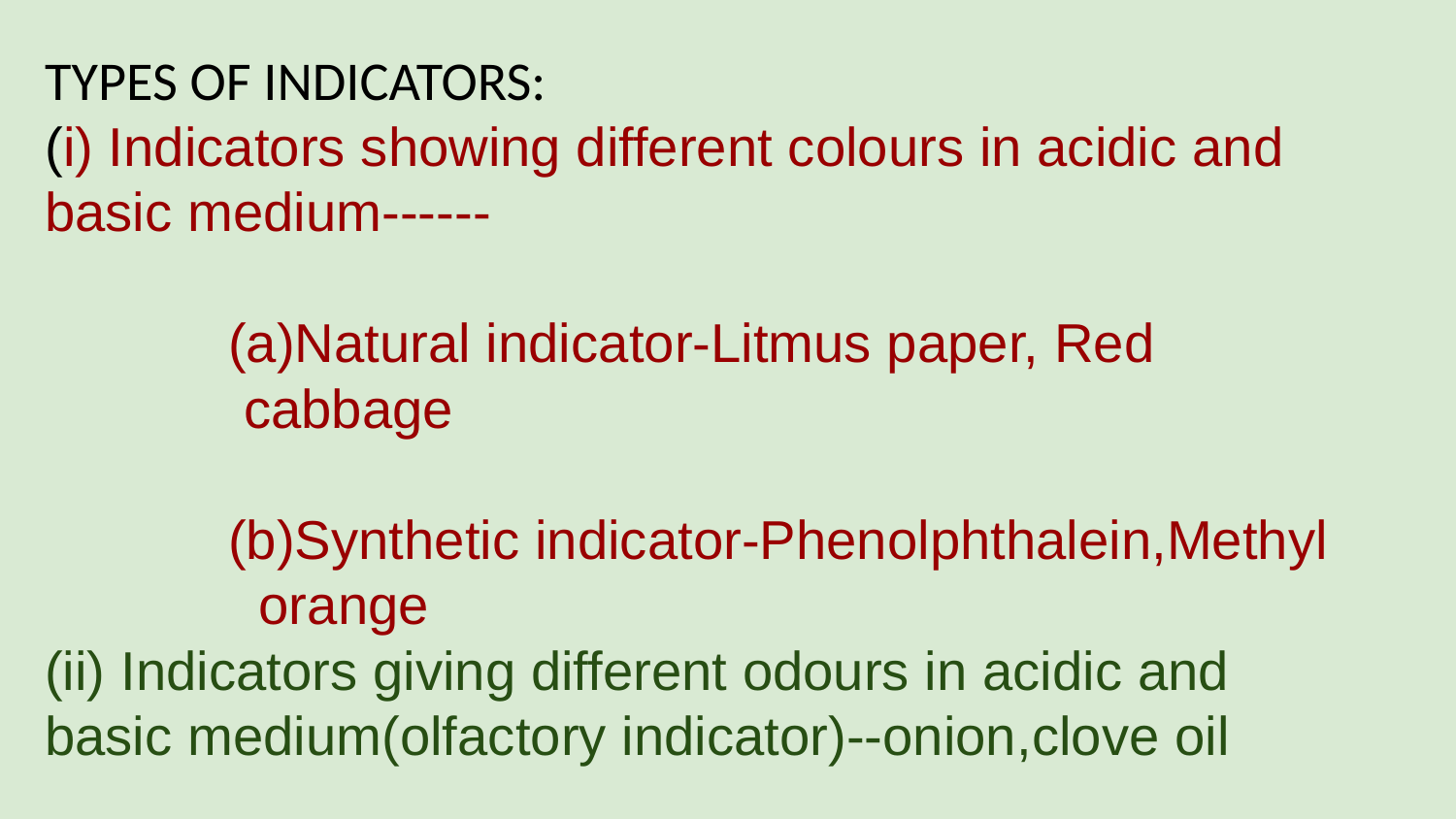

TYPES OF INDICATORS:
(i) Indicators showing different colours in acidic and basic medium------

            (a)Natural indicator-Litmus paper, Red
             cabbage

            (b)Synthetic indicator-Phenolphthalein,Methyl
              orange
(ii) Indicators giving different odours in acidic and basic medium(olfactory indicator)--onion,clove oil